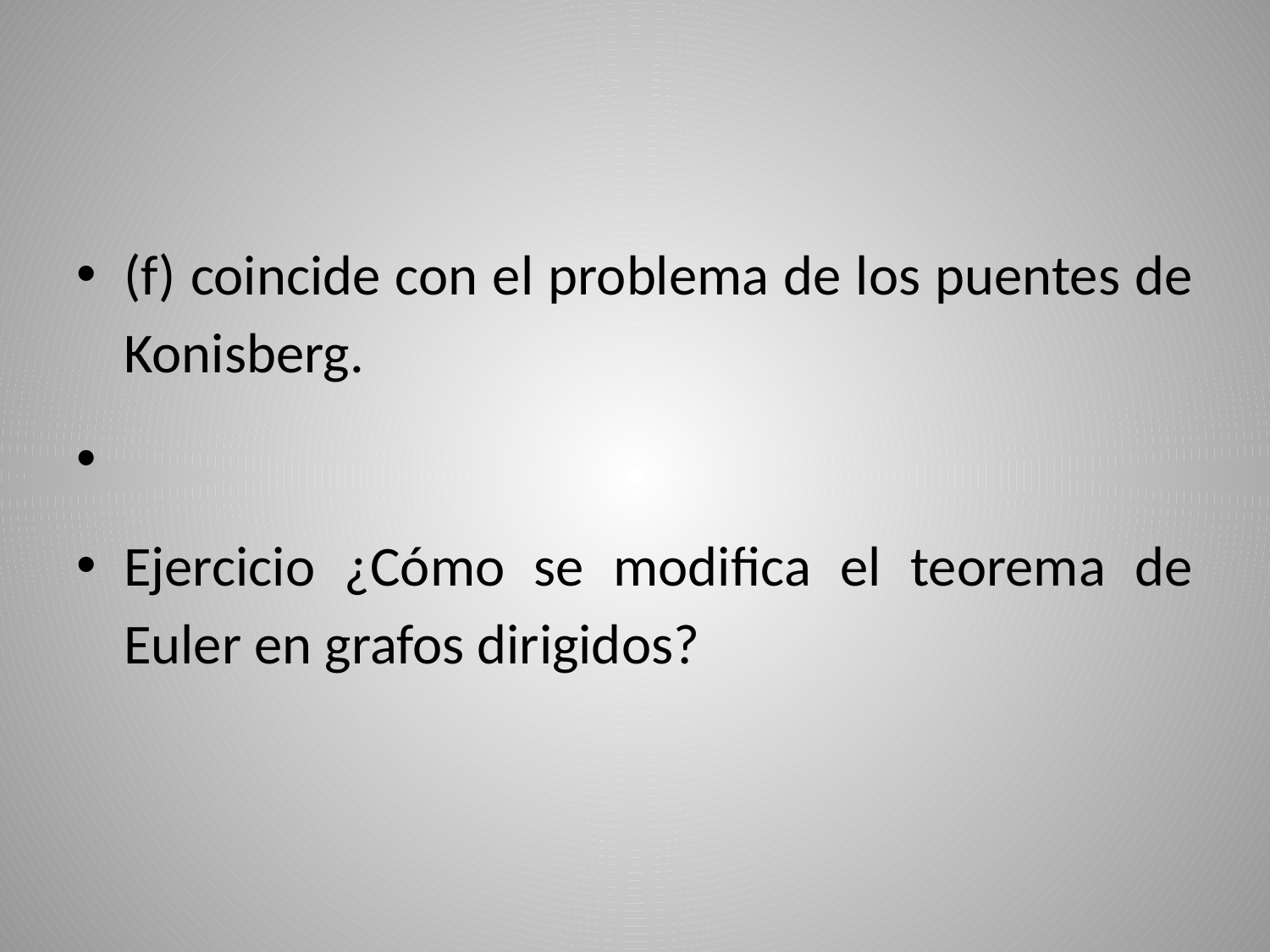

#
(f) coincide con el problema de los puentes de Konisberg.

Ejercicio ¿Cómo se modifica el teorema de Euler en grafos dirigidos?